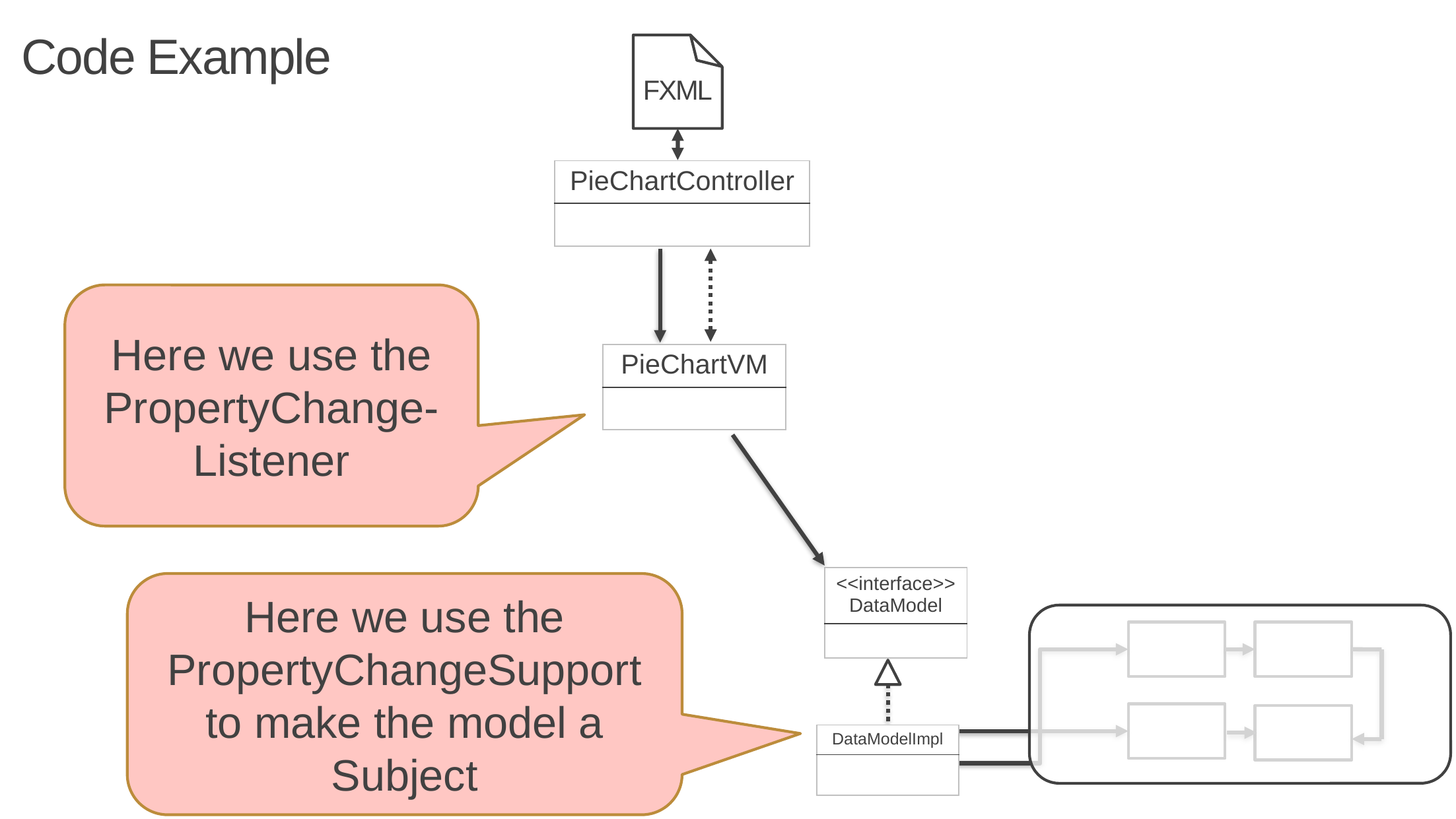

Code Example

FXML
| PieChartController |
| --- |
|  |
Here we use the PropertyChange-Listener
| PieChartVM |
| --- |
|  |
| <<interface>> DataModel |
| --- |
|  |
Here we use the PropertyChangeSupport to make the model a Subject

| DataModelImpl |
| --- |
|  |